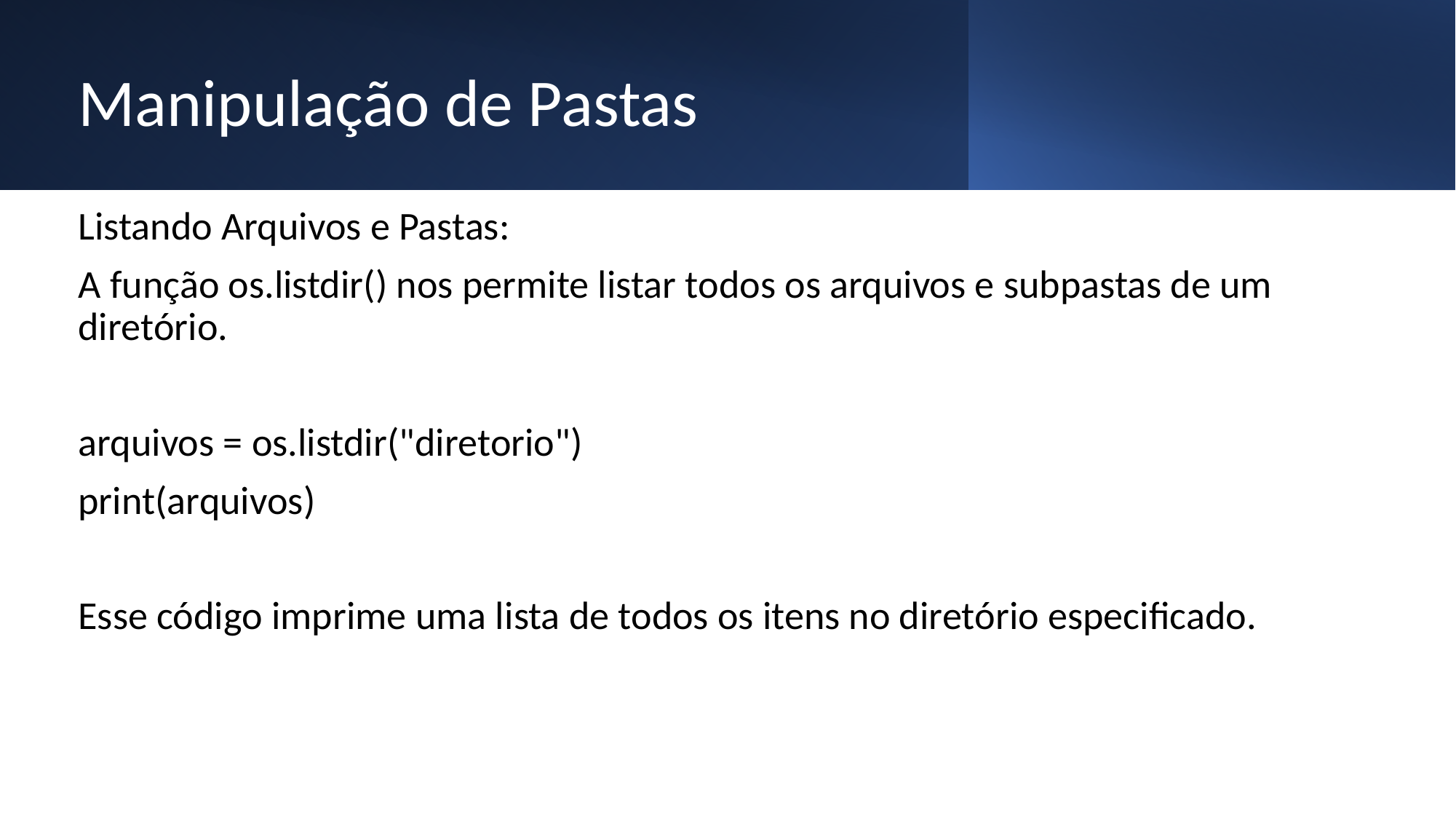

# Manipulação de Pastas
Listando Arquivos e Pastas:
A função os.listdir() nos permite listar todos os arquivos e subpastas de um diretório.

arquivos = os.listdir("diretorio")
print(arquivos)

Esse código imprime uma lista de todos os itens no diretório especificado.